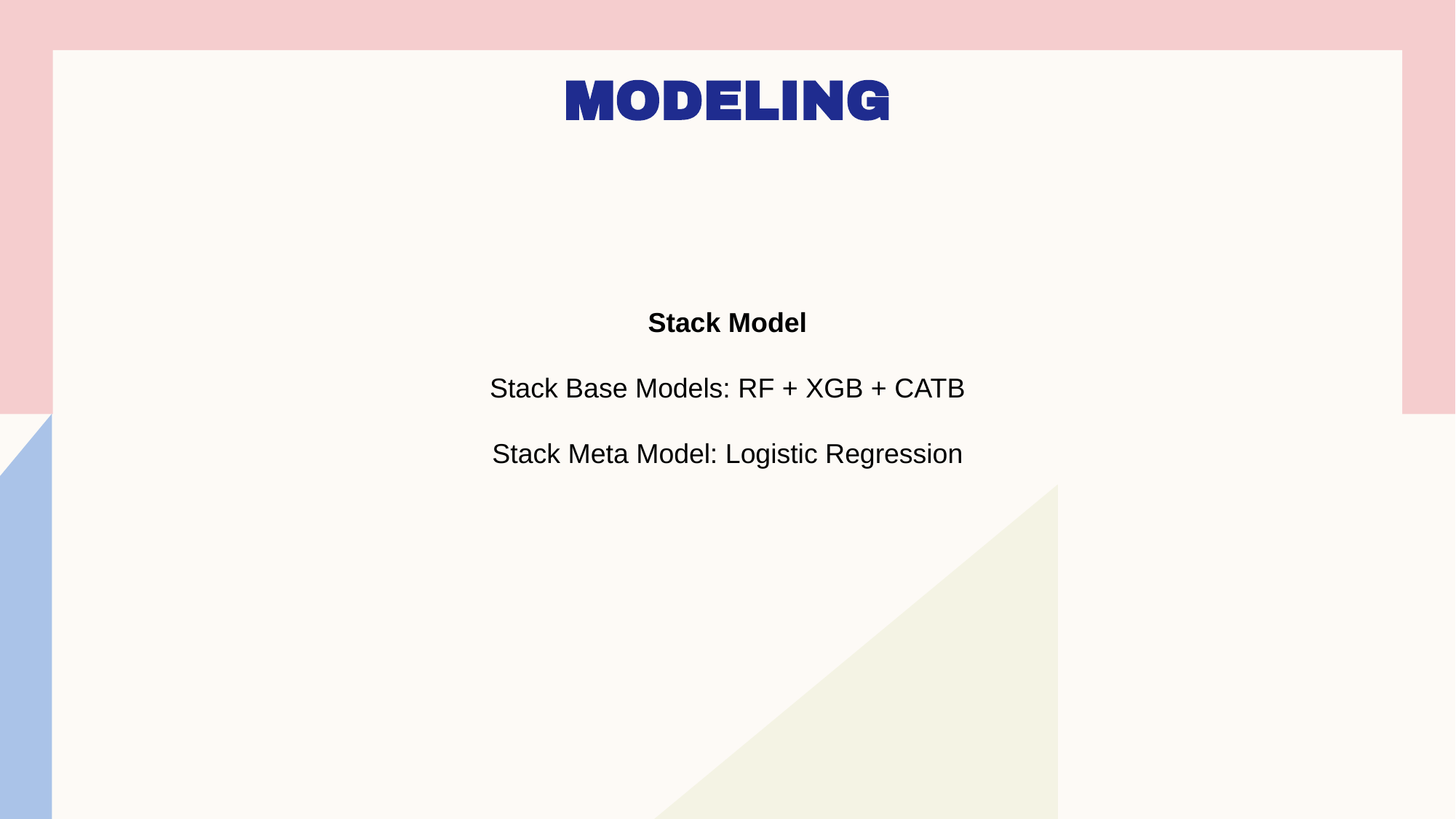

# modeling
Stack Model

Stack Base Models: RF + XGB + CATB

Stack Meta Model: Logistic Regression